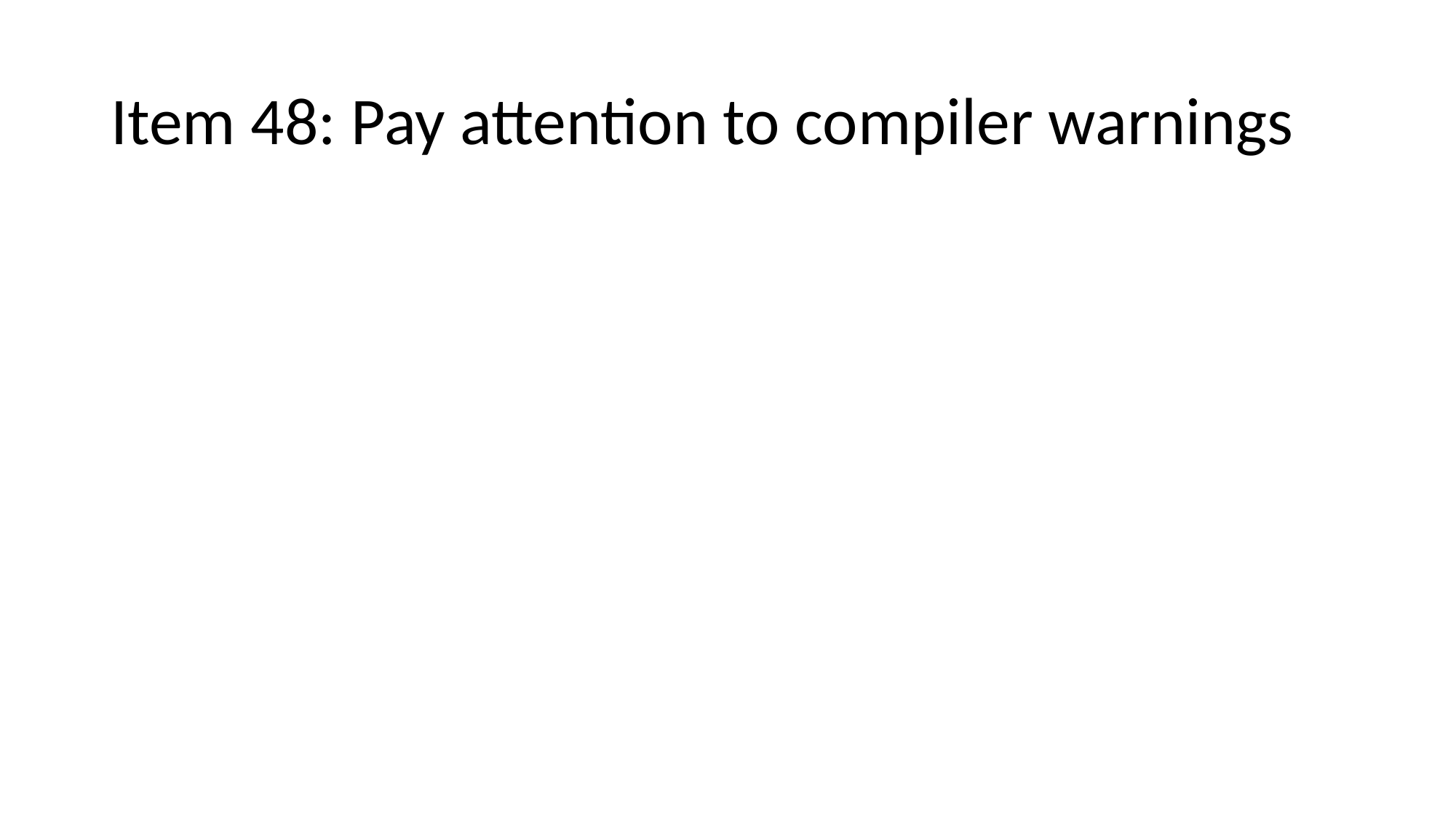

# Item 48: Pay attention to compiler warnings